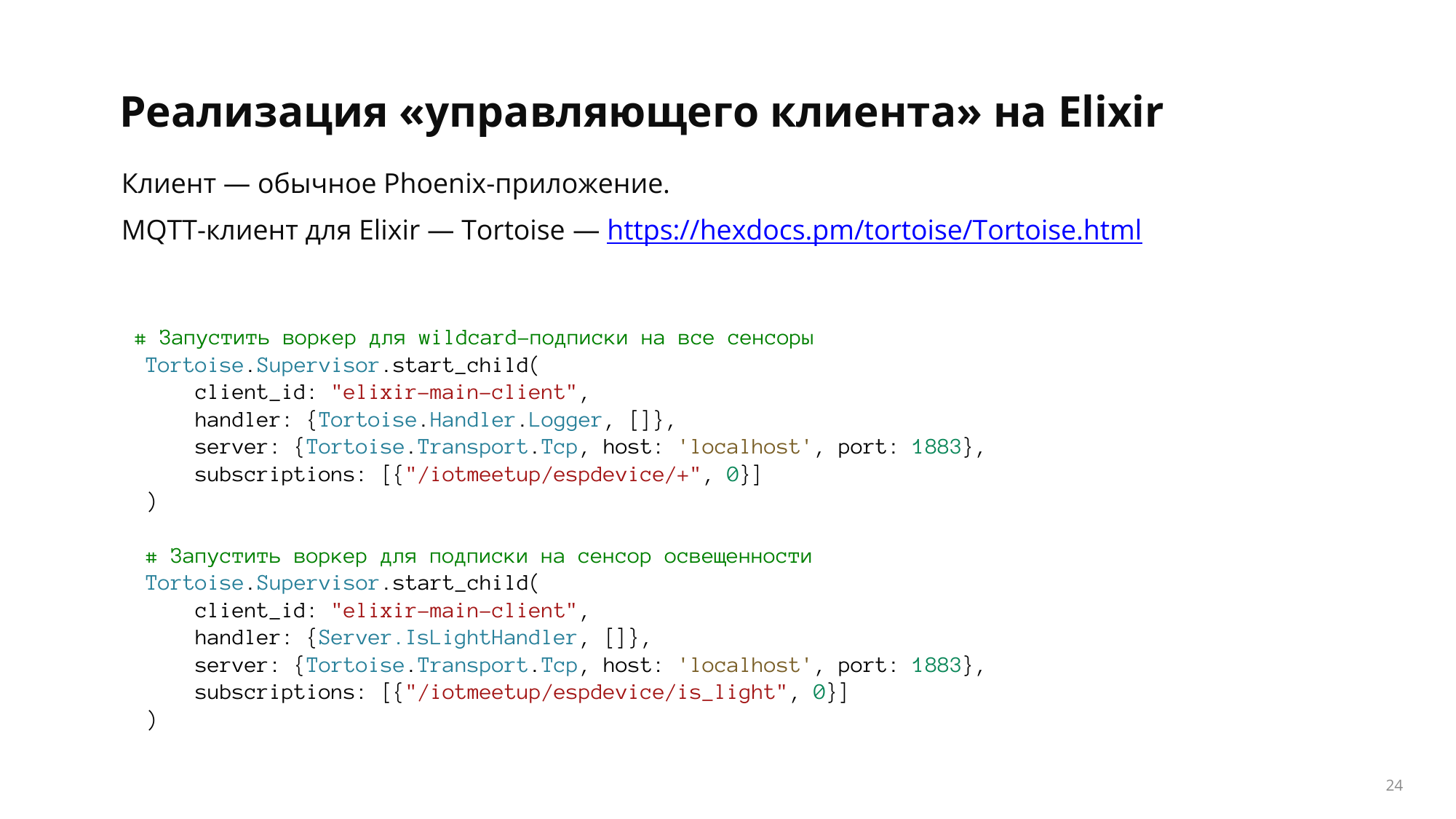

Реализация «управляющего клиента» на Elixir
Клиент — обычное Phoenix-приложение.
MQTT-клиент для Elixir — Tortoise — https://hexdocs.pm/tortoise/Tortoise.html
 # Запустить воркер для wildcard-подписки на все сенсоры
  Tortoise.Supervisor.start_child(
      client_id: "elixir-main-client",
      handler: {Tortoise.Handler.Logger, []},
      server: {Tortoise.Transport.Tcp, host: 'localhost', port: 1883},
      subscriptions: [{"/iotmeetup/espdevice/+", 0}]
  )

  # Запустить воркер для подписки на сенсор освещенности
  Tortoise.Supervisor.start_child(
      client_id: "elixir-main-client",
      handler: {Server.IsLightHandler, []},
      server: {Tortoise.Transport.Tcp, host: 'localhost', port: 1883},
      subscriptions: [{"/iotmeetup/espdevice/is_light", 0}]
  )
24